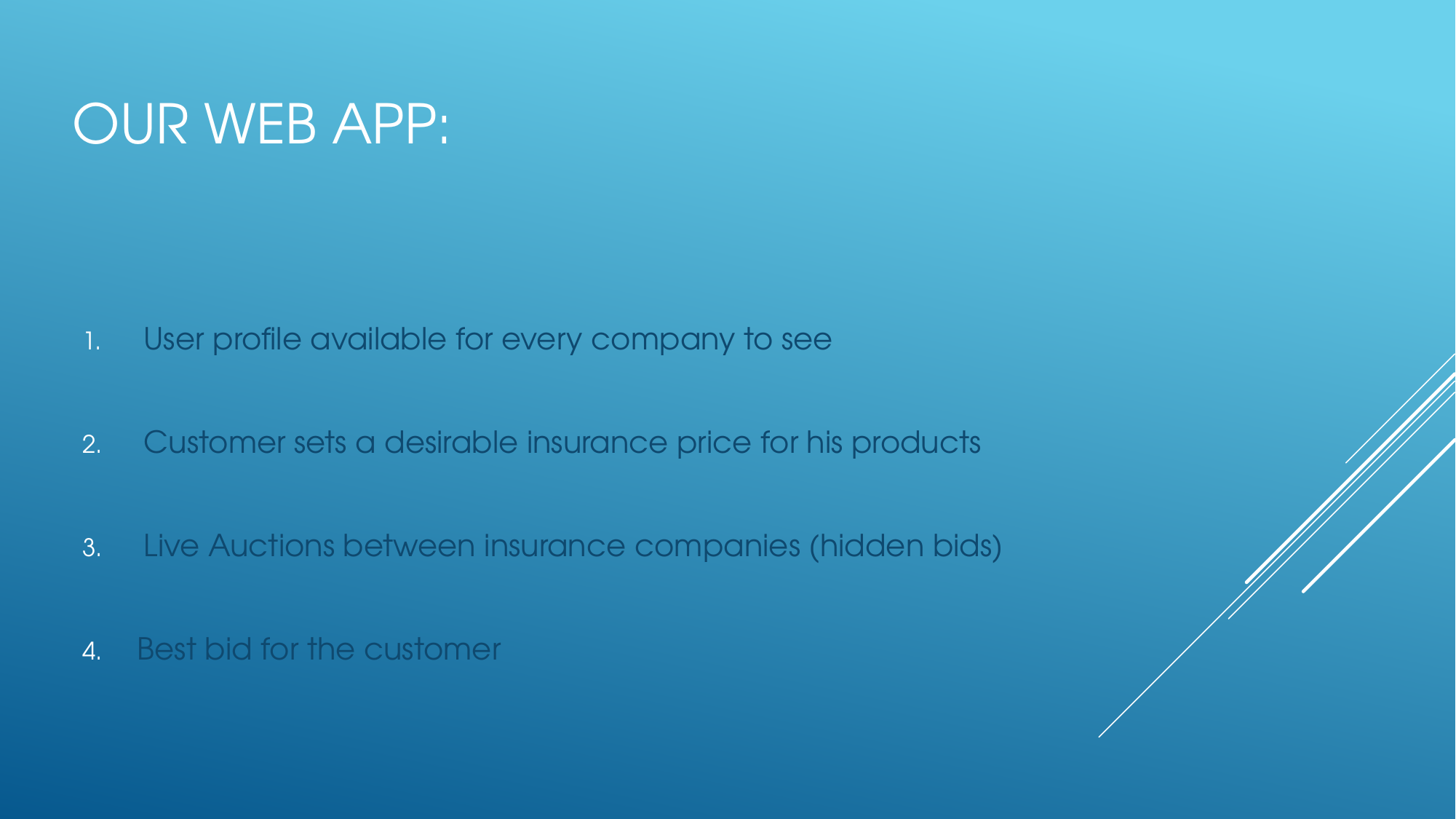

# Our web app:
User profile available for every company to see

Customer sets a desirable insurance price for his products

Live Auctions between insurance companies (hidden bids)

Best bid for the customer